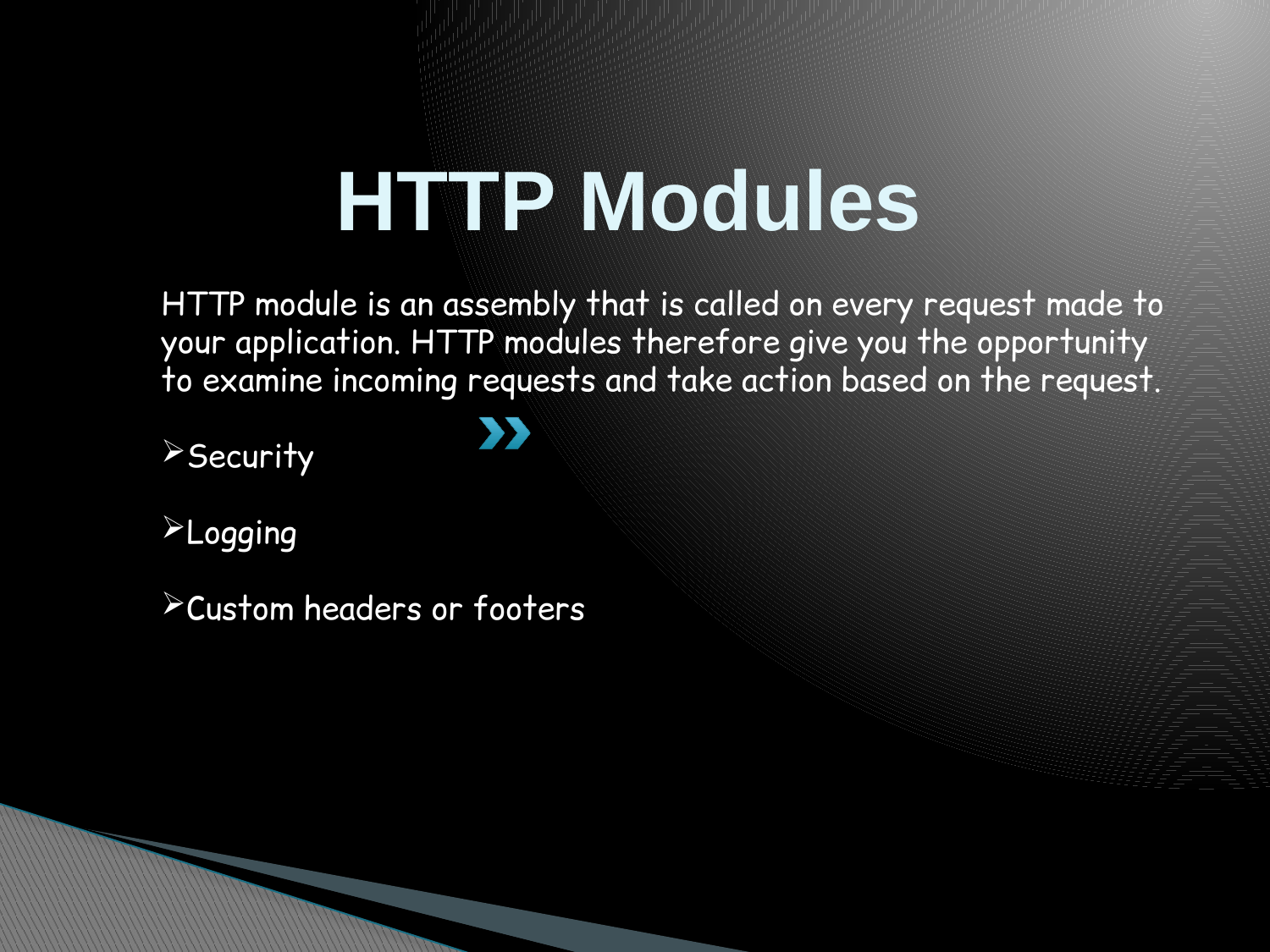

# HTTP Modules
HTTP module is an assembly that is called on every request made to your application. HTTP modules therefore give you the opportunity to examine incoming requests and take action based on the request.

Security

Logging

Custom headers or footers